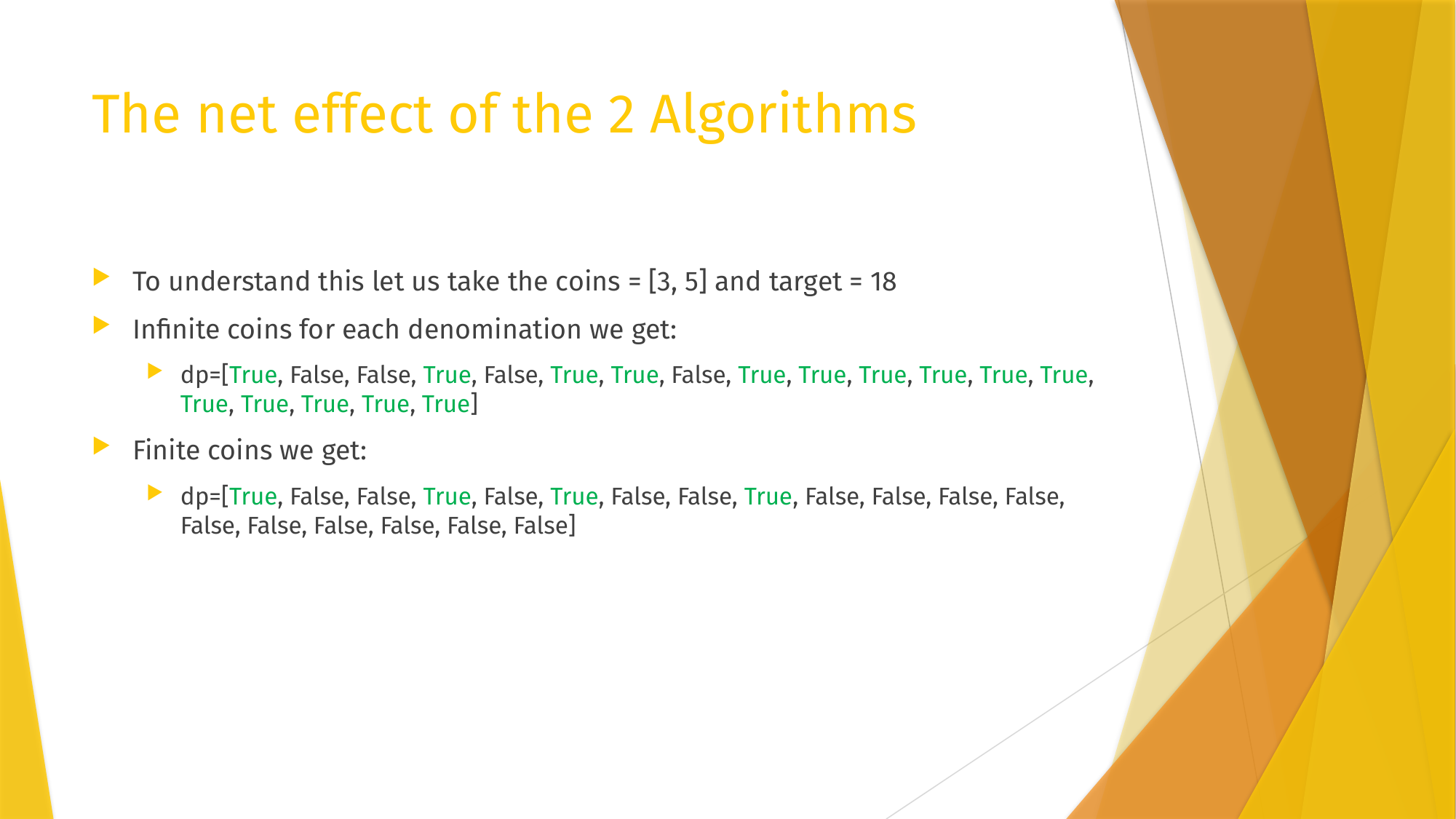

# The net effect of the 2 Algorithms
To understand this let us take the coins = [3, 5] and target = 18
Infinite coins for each denomination we get:
dp=[True, False, False, True, False, True, True, False, True, True, True, True, True, True, True, True, True, True, True]
Finite coins we get:
dp=[True, False, False, True, False, True, False, False, True, False, False, False, False, False, False, False, False, False, False]